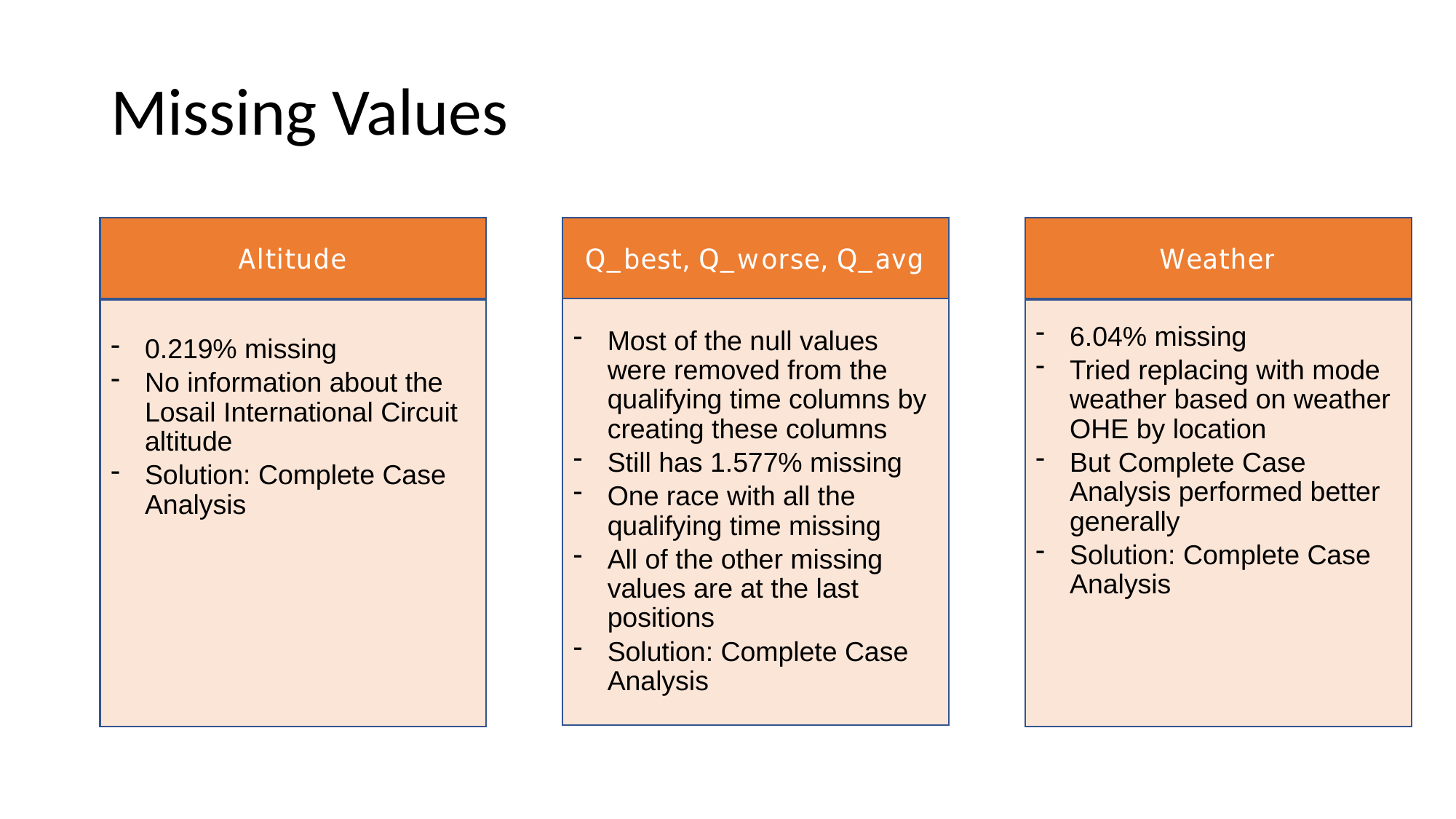

# Missing Values
Q_best, Q_worse, Q_avg
Weather
Altitude
Most of the null values were removed from the qualifying time columns by creating these columns
Still has 1.577% missing
One race with all the qualifying time missing
All of the other missing values are at the last positions
Solution: Complete Case Analysis
6.04% missing
Tried replacing with mode weather based on weather OHE by location
But Complete Case Analysis performed better generally
Solution: Complete Case Analysis

0.219% missing
No information about the Losail International Circuit altitude
Solution: Complete Case Analysis